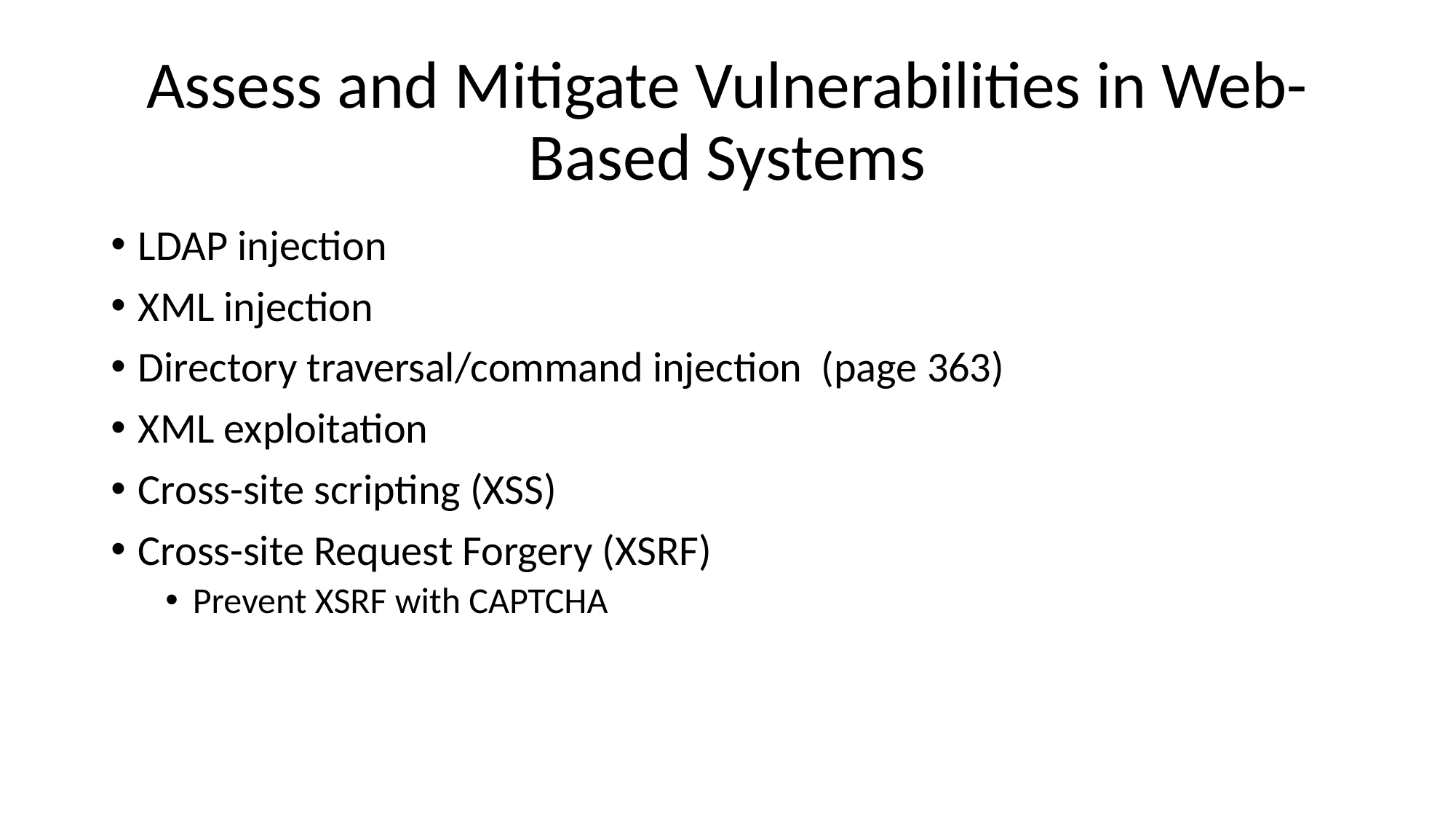

# Assess and Mitigate Vulnerabilities in Web-Based Systems
LDAP injection
XML injection
Directory traversal/command injection  (page 363)
XML exploitation
Cross-site scripting (XSS)
Cross-site Request Forgery (XSRF)
Prevent XSRF with CAPTCHA